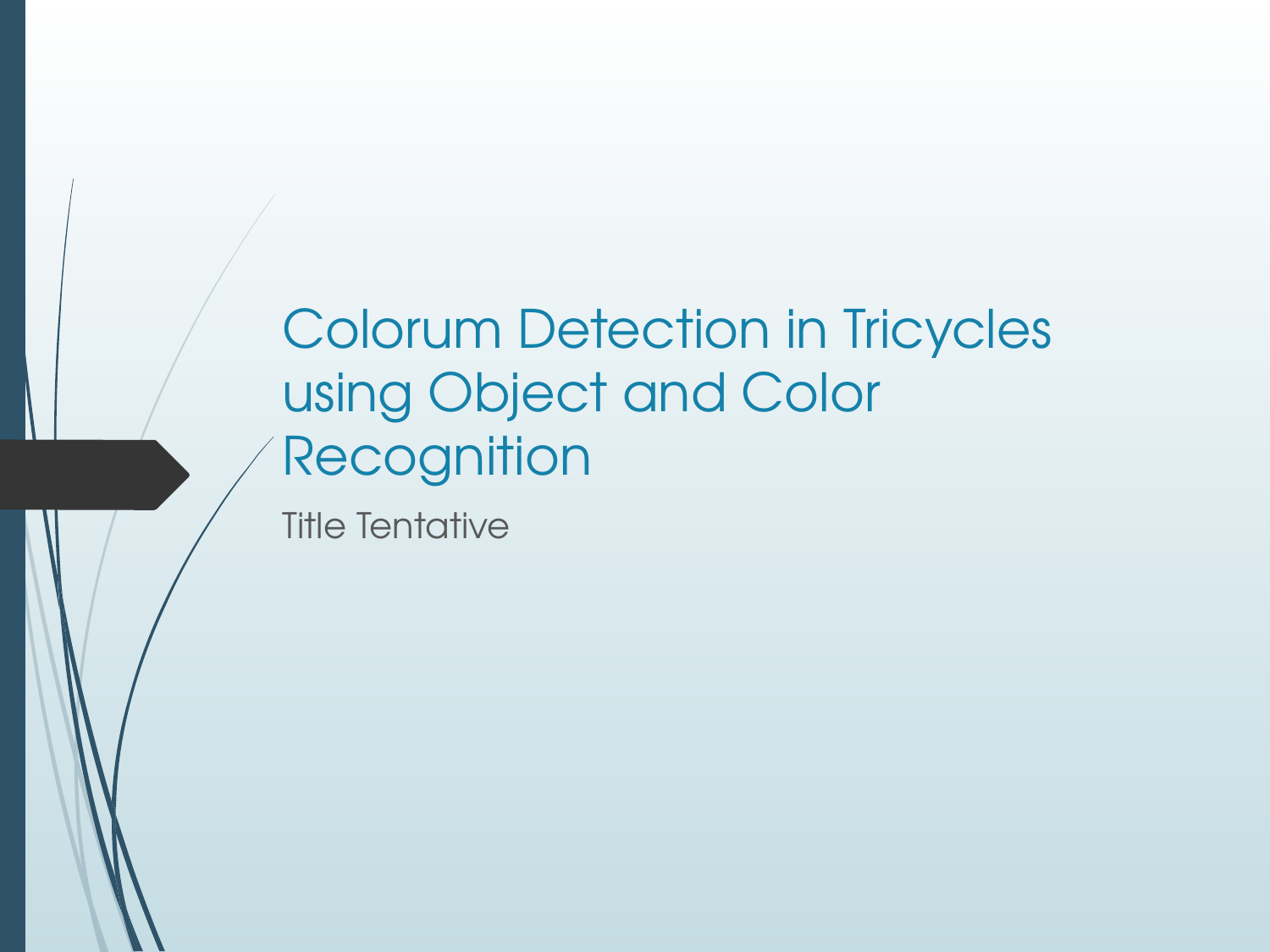

# Colorum Detection in Tricycles using Object and Color Recognition
Title Tentative